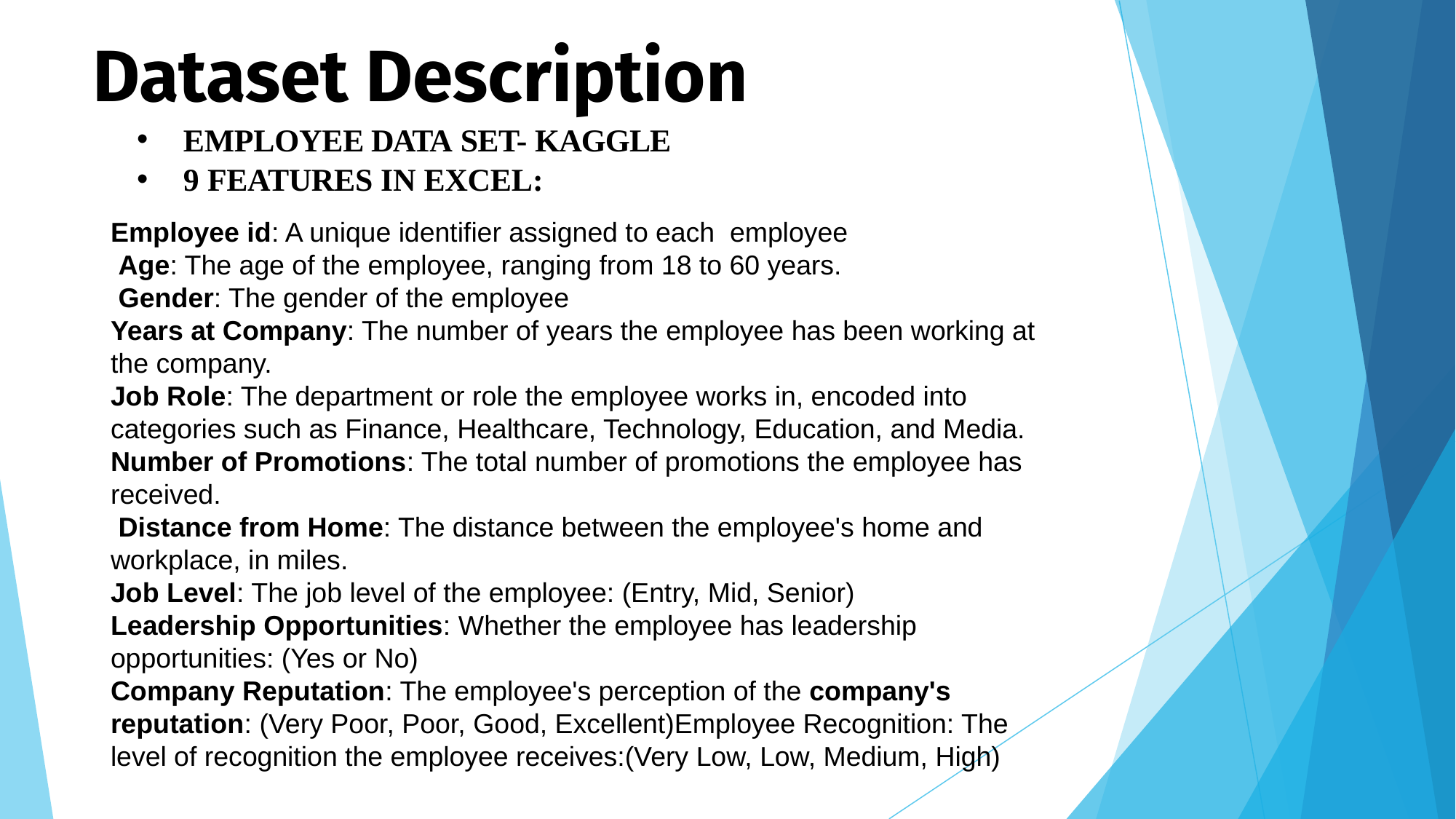

# Dataset Description
EMPLOYEE DATA SET- KAGGLE
9 FEATURES IN EXCEL:

Employee id: A unique identifier assigned to each  employee
 Age: The age of the employee, ranging from 18 to 60 years.
 Gender: The gender of the employee
Years at Company: The number of years the employee has been working at the company.
Job Role: The department or role the employee works in, encoded into categories such as Finance, Healthcare, Technology, Education, and Media.
Number of Promotions: The total number of promotions the employee has received.
 Distance from Home: The distance between the employee's home and workplace, in miles.
Job Level: The job level of the employee: (Entry, Mid, Senior)
Leadership Opportunities: Whether the employee has leadership opportunities: (Yes or No)
Company Reputation: The employee's perception of the company's reputation: (Very Poor, Poor, Good, Excellent)Employee Recognition: The level of recognition the employee receives:(Very Low, Low, Medium, High)